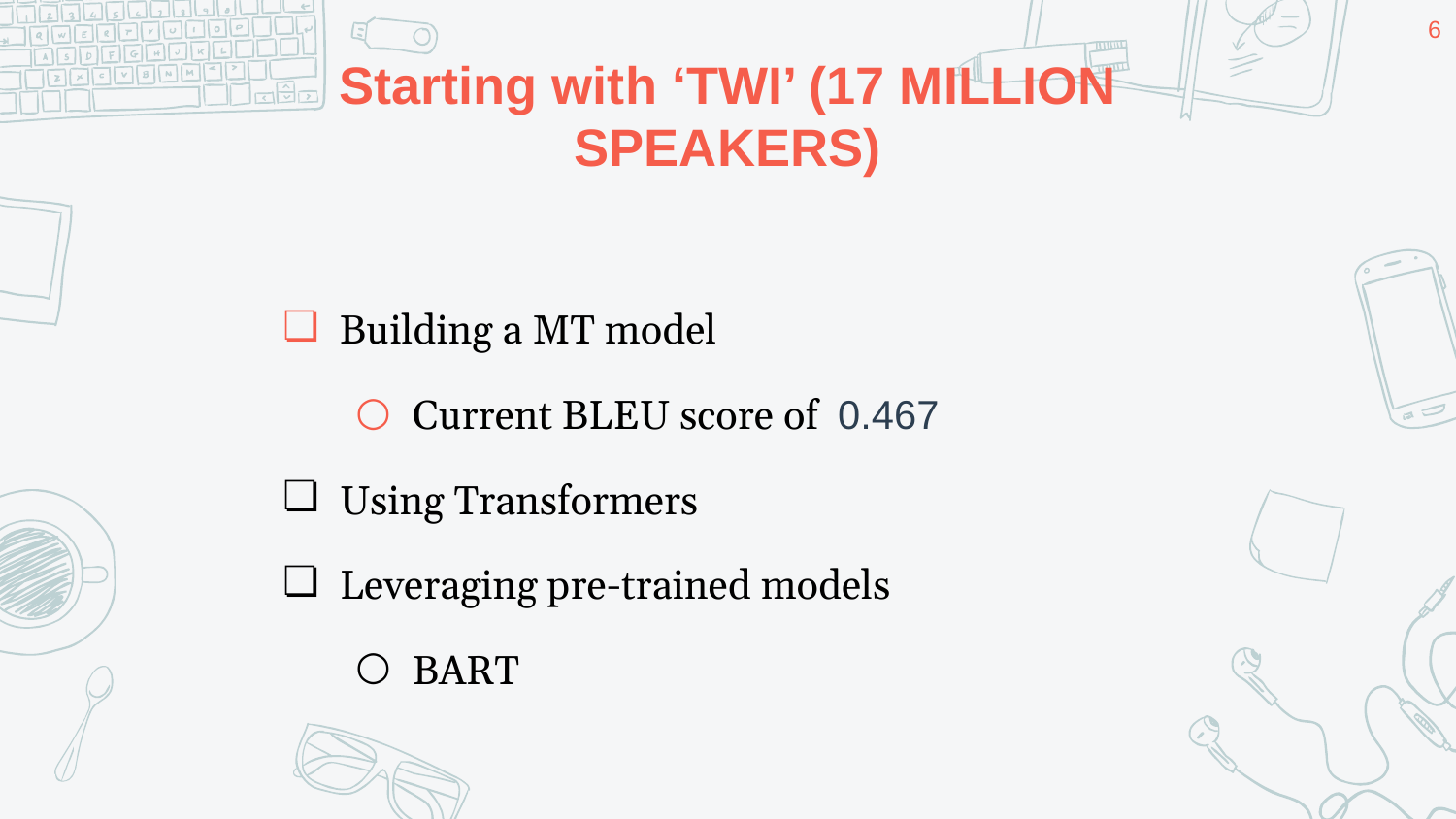

6
# Starting with ‘TWI’ (17 MILLION SPEAKERS)
Building a MT model
Current BLEU score of  0.467
Using Transformers
Leveraging pre-trained models
BART